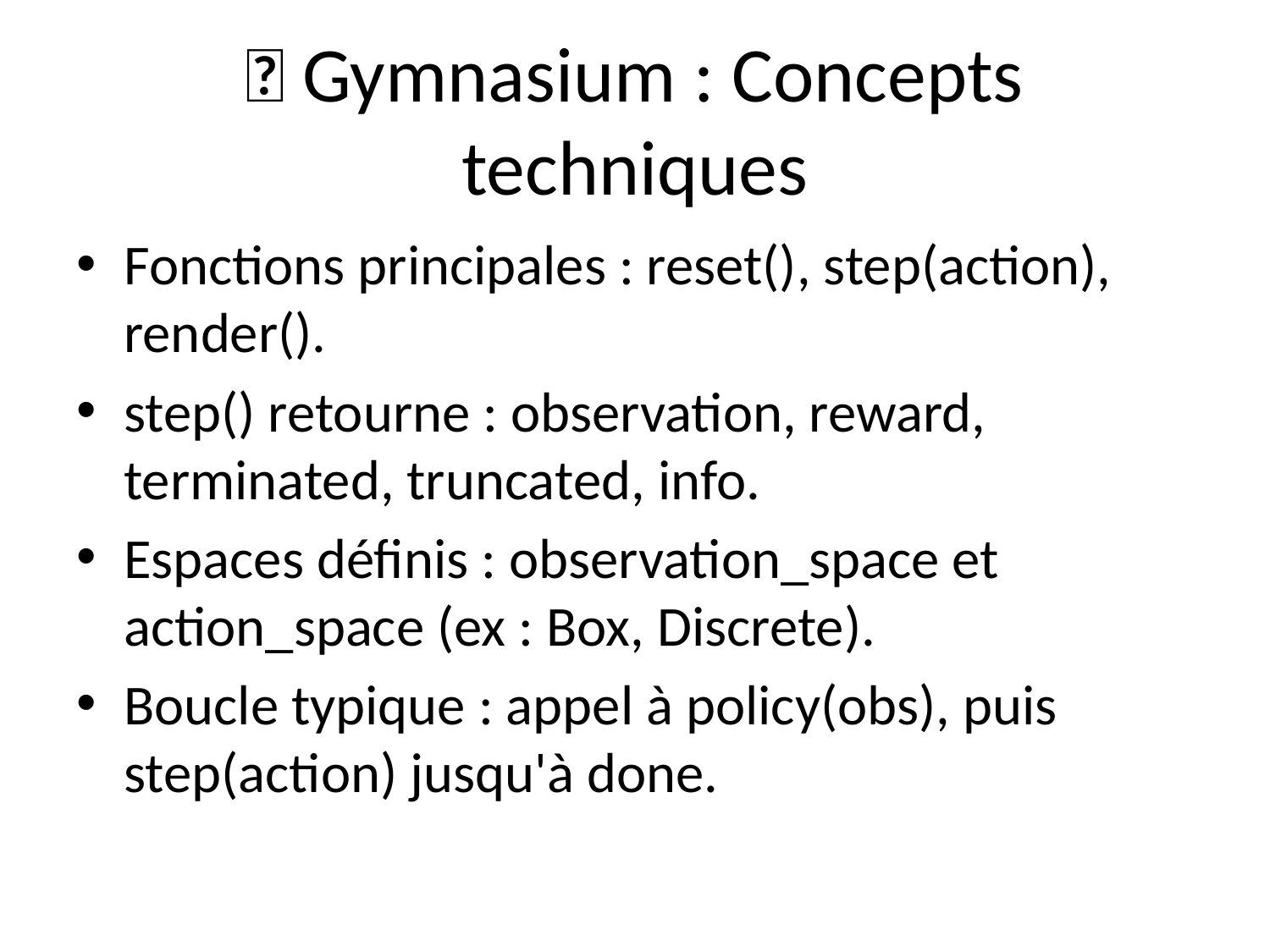

# 🧱 Gymnasium : Concepts techniques
Fonctions principales : reset(), step(action), render().
step() retourne : observation, reward, terminated, truncated, info.
Espaces définis : observation_space et action_space (ex : Box, Discrete).
Boucle typique : appel à policy(obs), puis step(action) jusqu'à done.